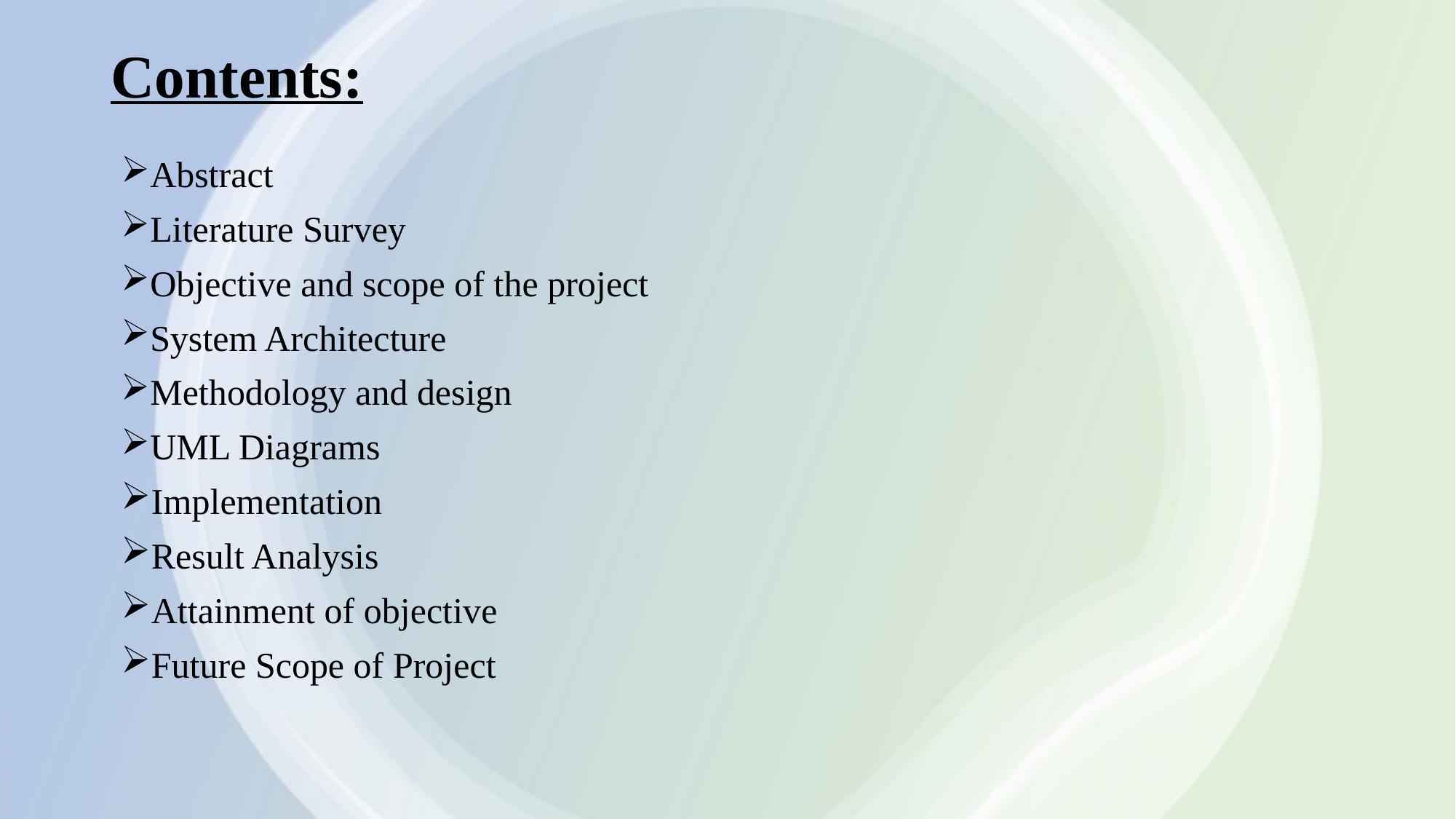

# Contents:
Abstract
Literature Survey
Objective and scope of the project
System Architecture
Methodology and design
UML Diagrams
Implementation
Result Analysis
Attainment of objective
Future Scope of Project